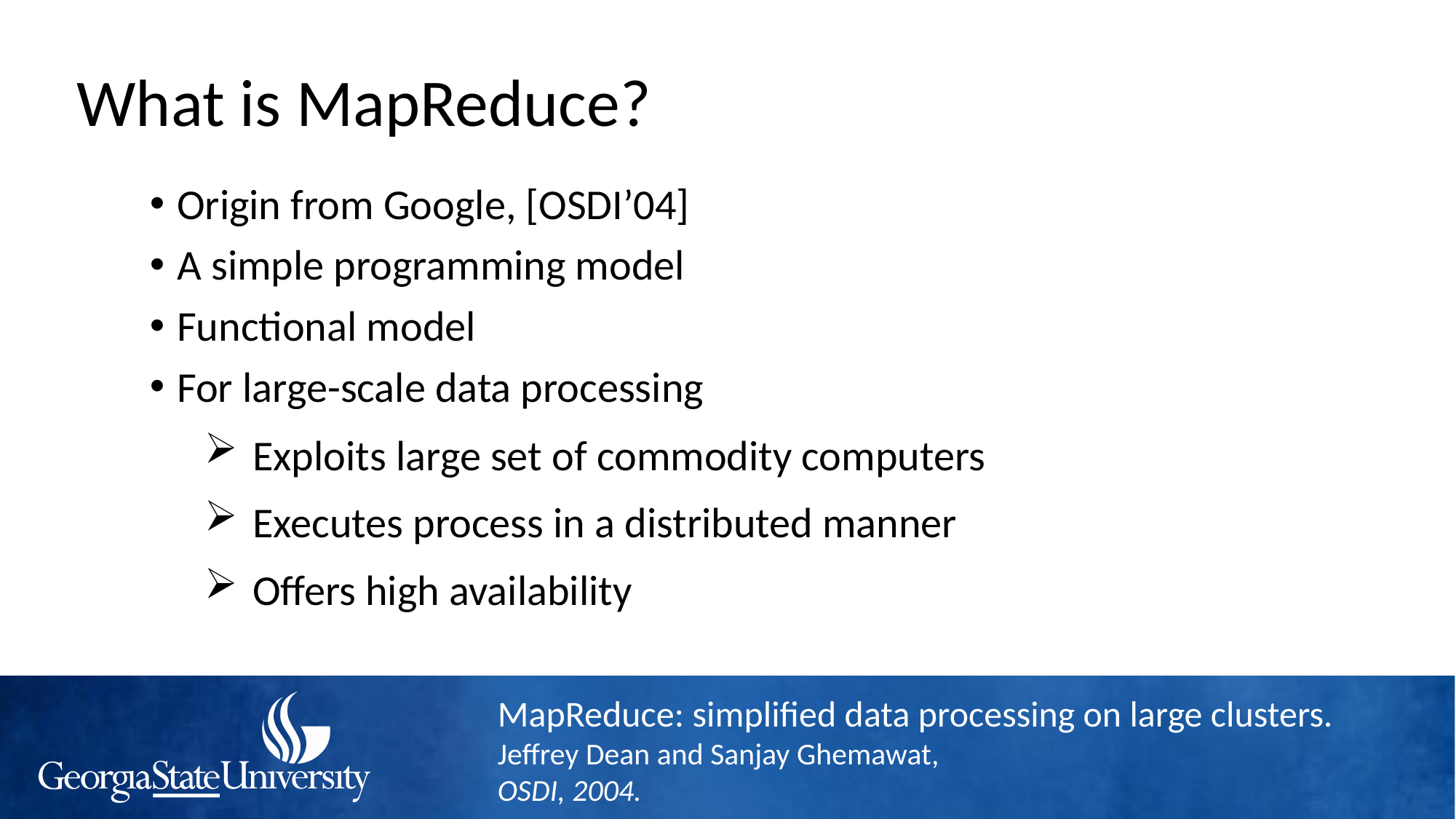

# What is MapReduce?
Origin from Google, [OSDI’04]
A simple programming model
Functional model
For large-scale data processing
Exploits large set of commodity computers
Executes process in a distributed manner
Offers high availability
MapReduce: simplified data processing on large clusters.
Jeffrey Dean and Sanjay Ghemawat,
OSDI, 2004.